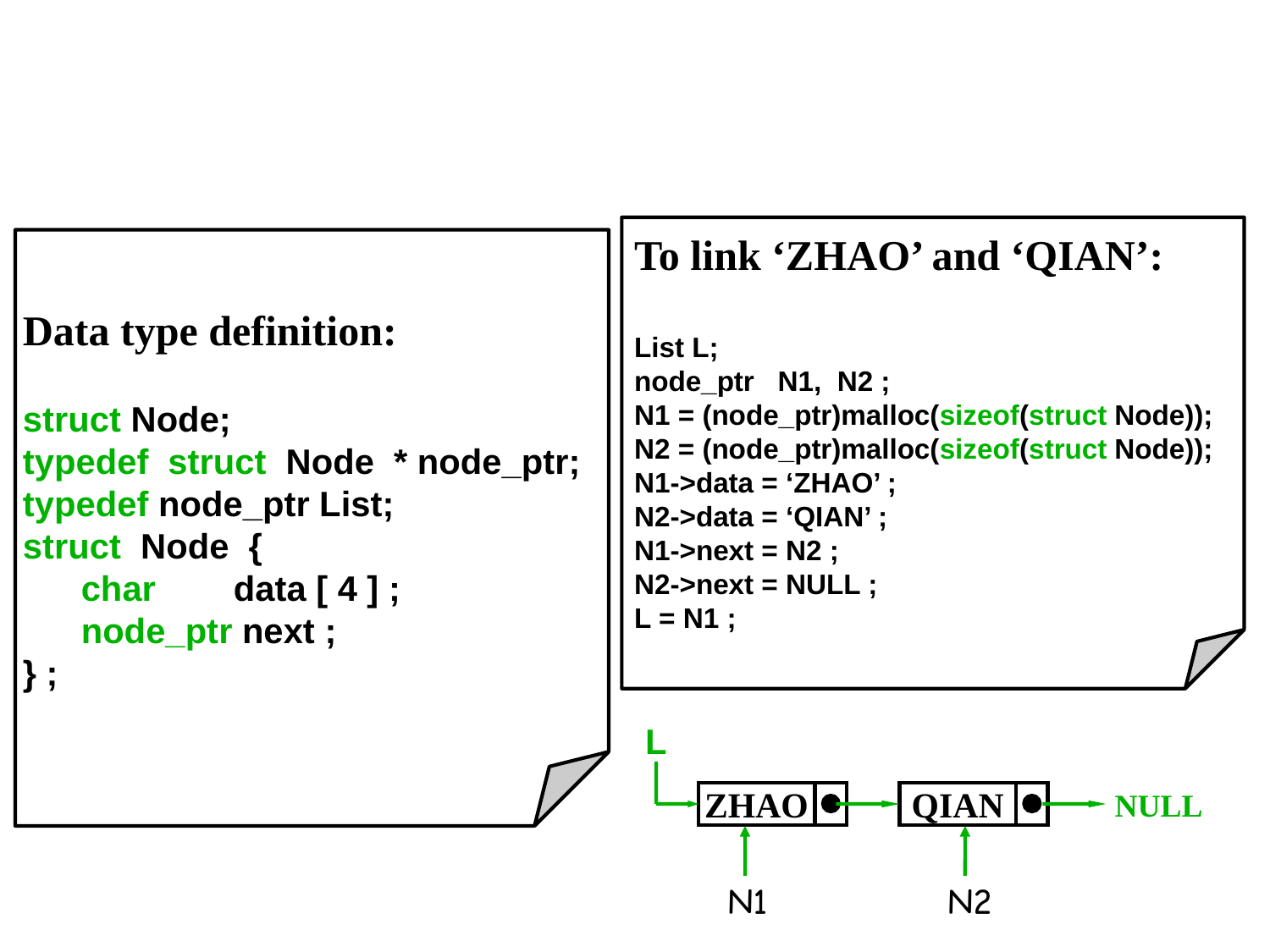

#
To link ‘ZHAO’ and ‘QIAN’:

List L;
node_ptr   N1,  N2 ;
N1 = (node_ptr)malloc(sizeof(struct Node));
N2 = (node_ptr)malloc(sizeof(struct Node));
N1->data = ‘ZHAO’ ;
N2->data = ‘QIAN’ ;
N1->next = N2 ;
N2->next = NULL ;
L = N1 ;
Data type definition:

struct Node;
typedef  struct  Node  * node_ptr;
typedef node_ptr List;
struct  Node  {
      char        data [ 4 ] ;
      node_ptr next ;
} ;

L

ZHAO

QIAN

NULL

N1
N2